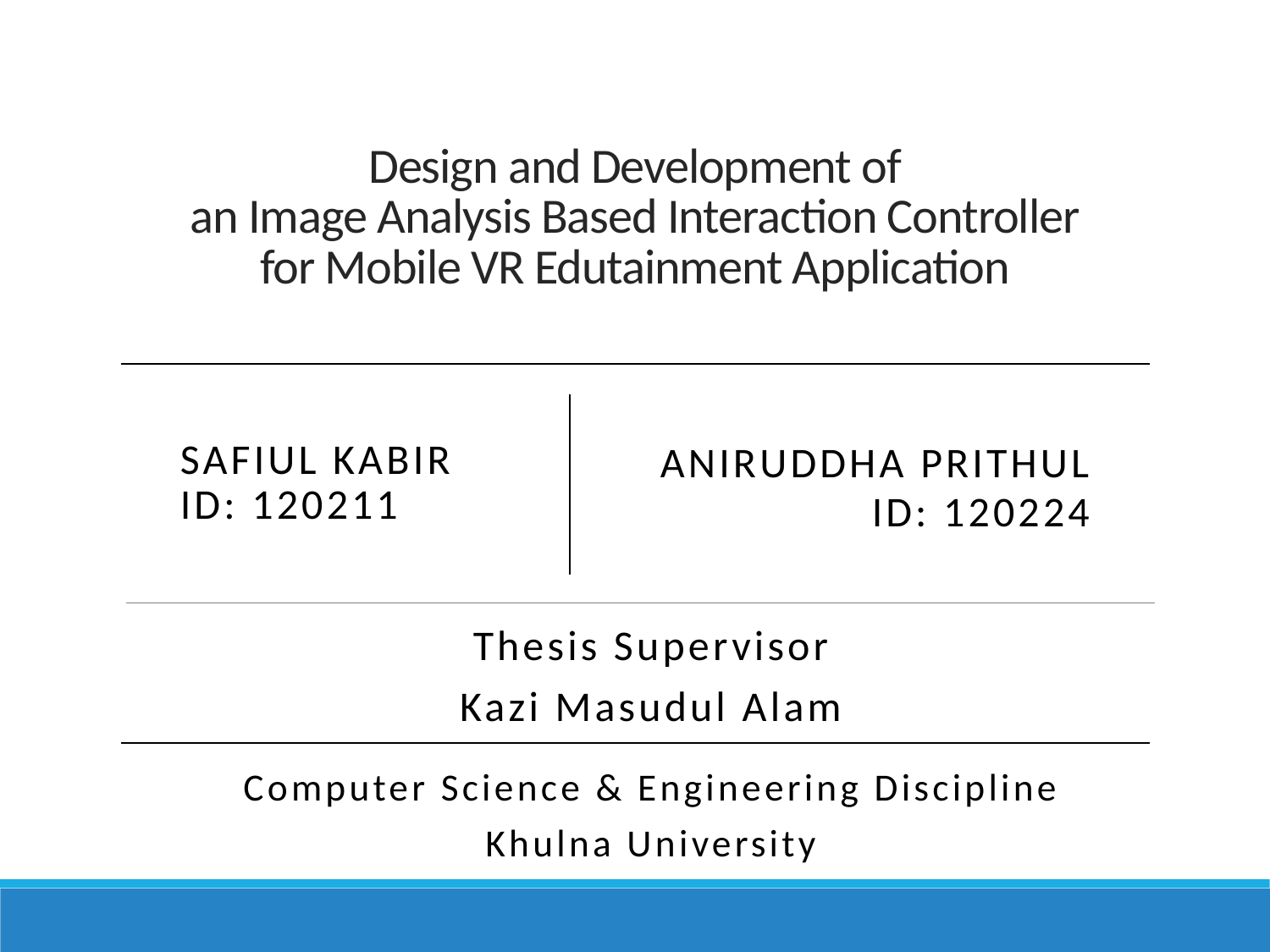

# Design and Development of an Image Analysis Based Interaction Controller for Mobile VR Edutainment Application

Safiul Kabir
ID: 120211

Aniruddha Prithul
ID: 120224
Thesis Supervisor
Kazi Masudul Alam
Computer Science & Engineering Discipline
Khulna University